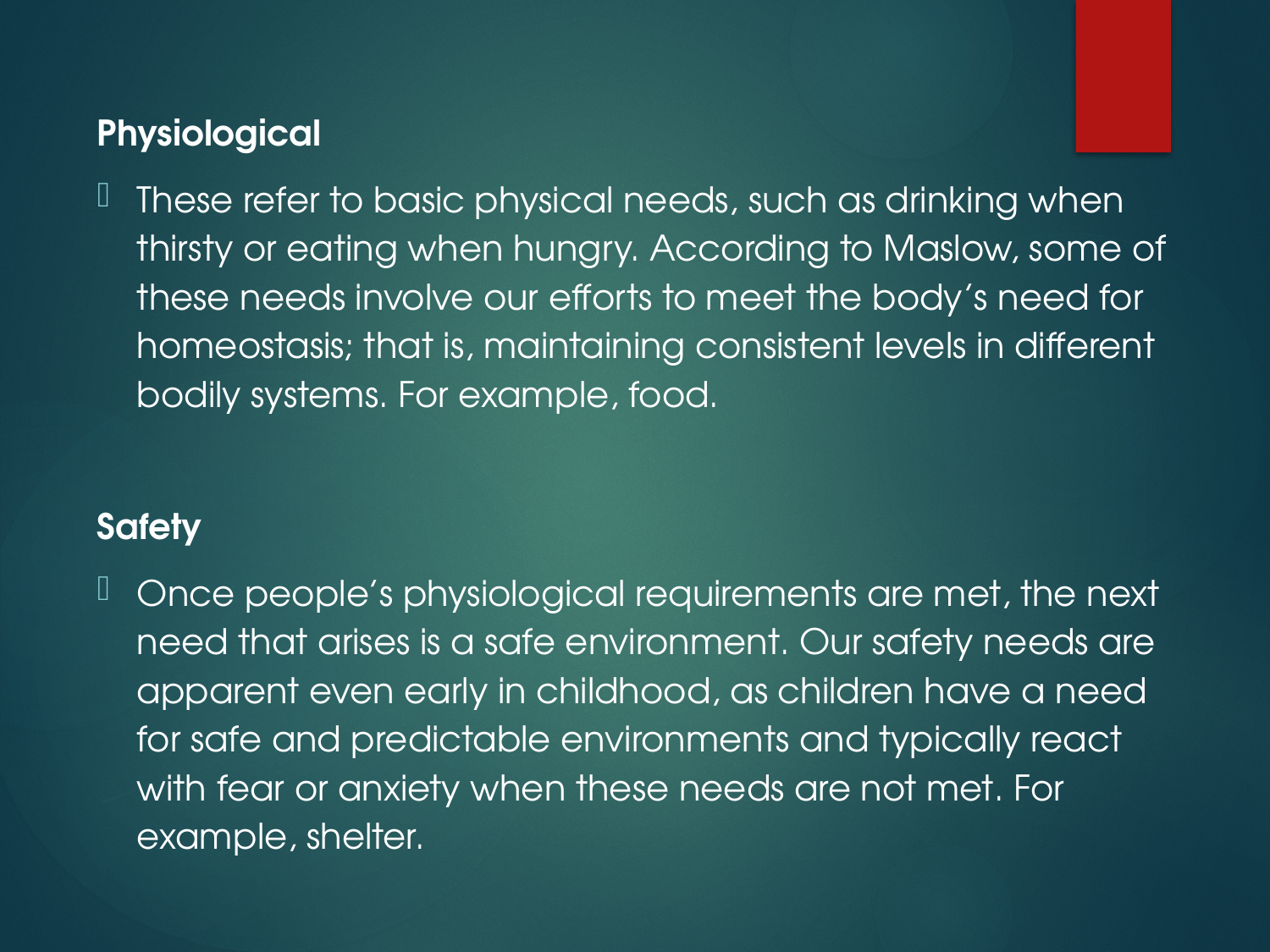

Physiological
These refer to basic physical needs, such as drinking when thirsty or eating when hungry. According to Maslow, some of these needs involve our efforts to meet the body’s need for homeostasis; that is, maintaining consistent levels in different bodily systems. For example, food.

Safety
Once people’s physiological requirements are met, the next need that arises is a safe environment. Our safety needs are apparent even early in childhood, as children have a need for safe and predictable environments and typically react with fear or anxiety when these needs are not met. For example, shelter.